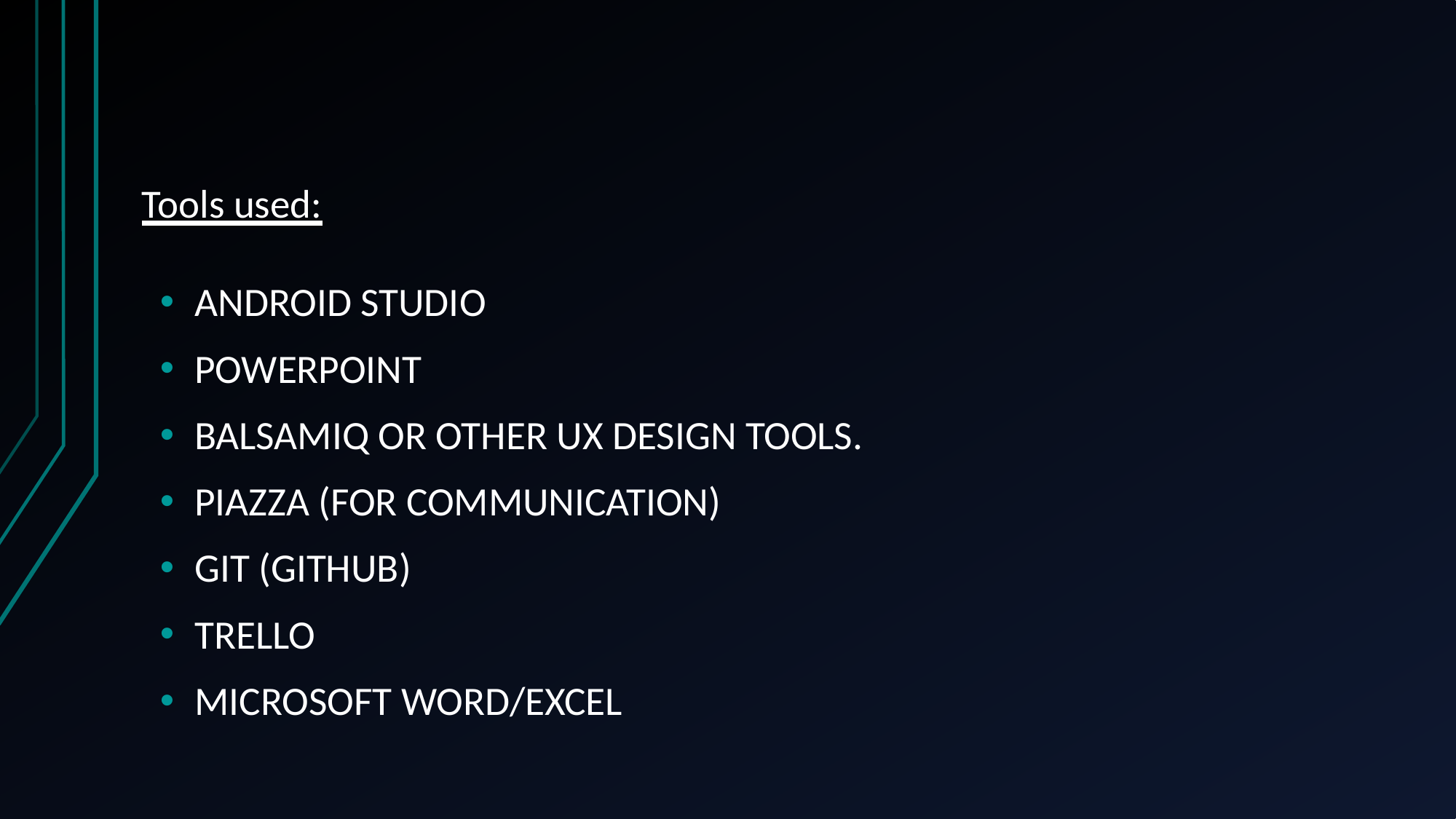

# Tools used:

Android Studio
PowerPoint
BALSAMIQ OR OTHER UX DESIGN TOOLS.
Piazza (For communication)
GIT (GITHUB)
TRELLO
Microsoft word/EXCEL